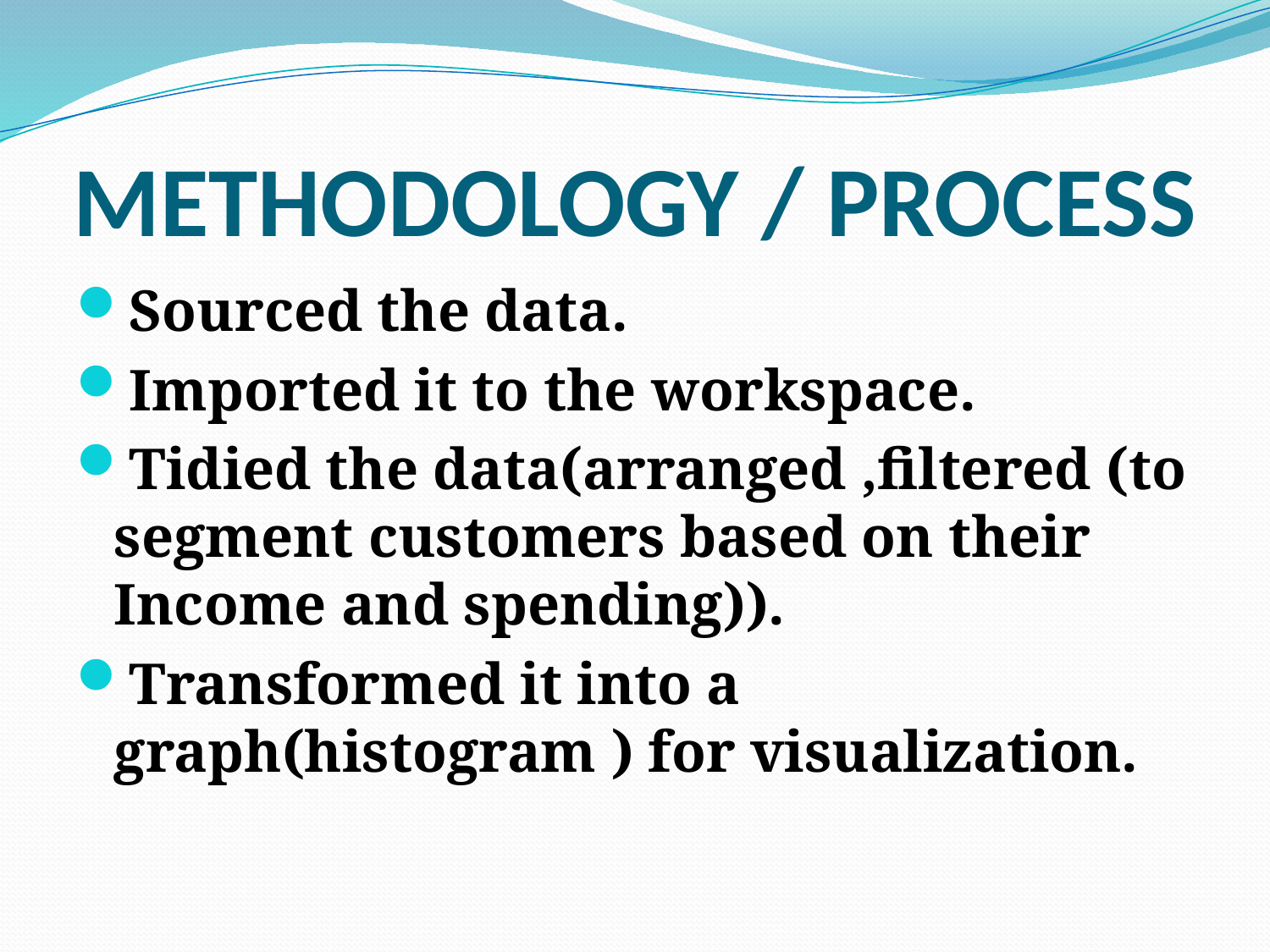

# METHODOLOGY / PROCESS
Sourced the data.
Imported it to the workspace.
Tidied the data(arranged ,filtered (to segment customers based on their Income and spending)).
Transformed it into a graph(histogram ) for visualization.